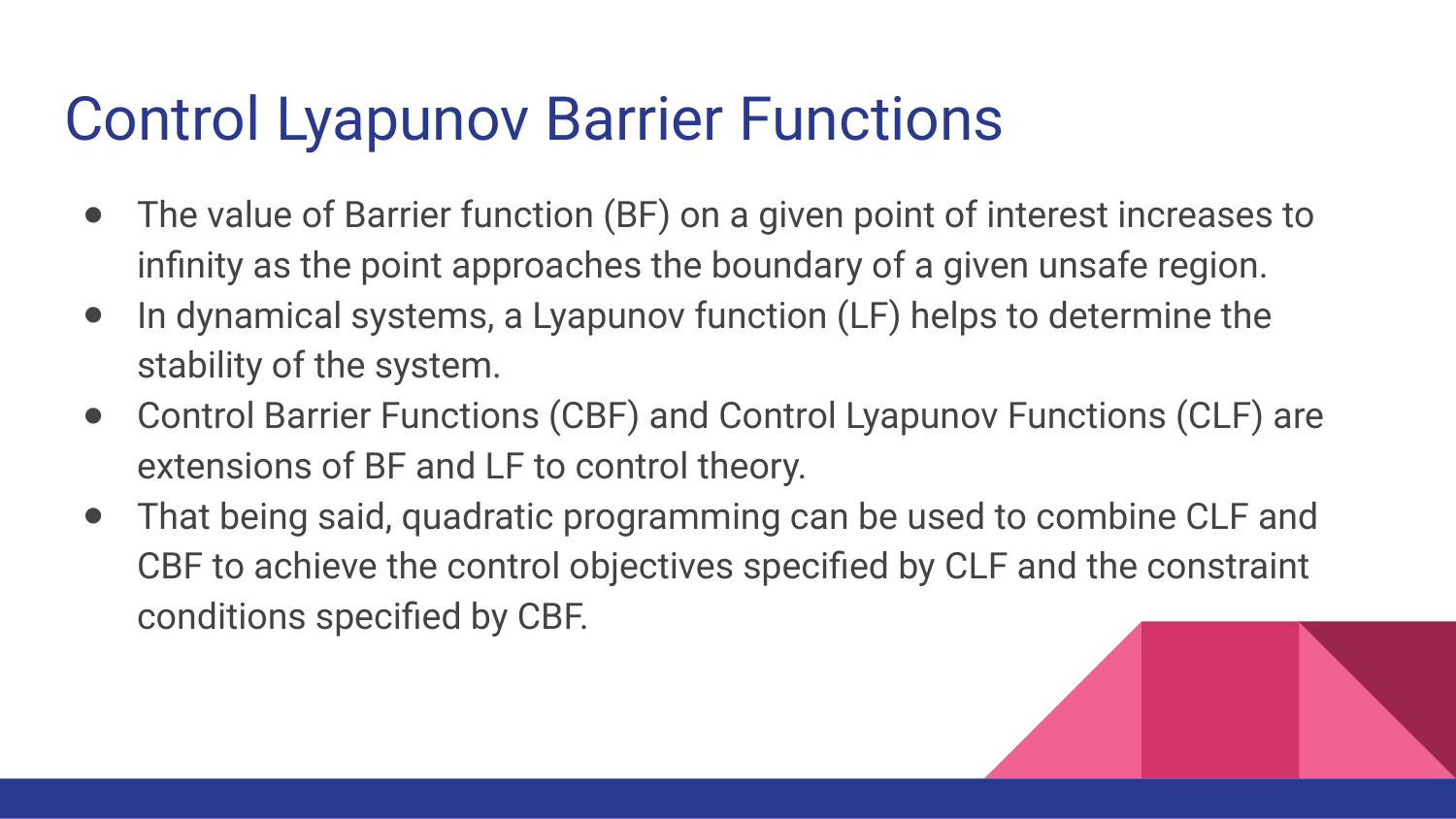

# Control Lyapunov Barrier Functions
The value of Barrier function (BF) on a given point of interest increases to infinity as the point approaches the boundary of a given unsafe region.
In dynamical systems, a Lyapunov function (LF) helps to determine the stability of the system.
Control Barrier Functions (CBF) and Control Lyapunov Functions (CLF) are extensions of BF and LF to control theory.
That being said, quadratic programming can be used to combine CLF and CBF to achieve the control objectives specified by CLF and the constraint conditions specified by CBF.